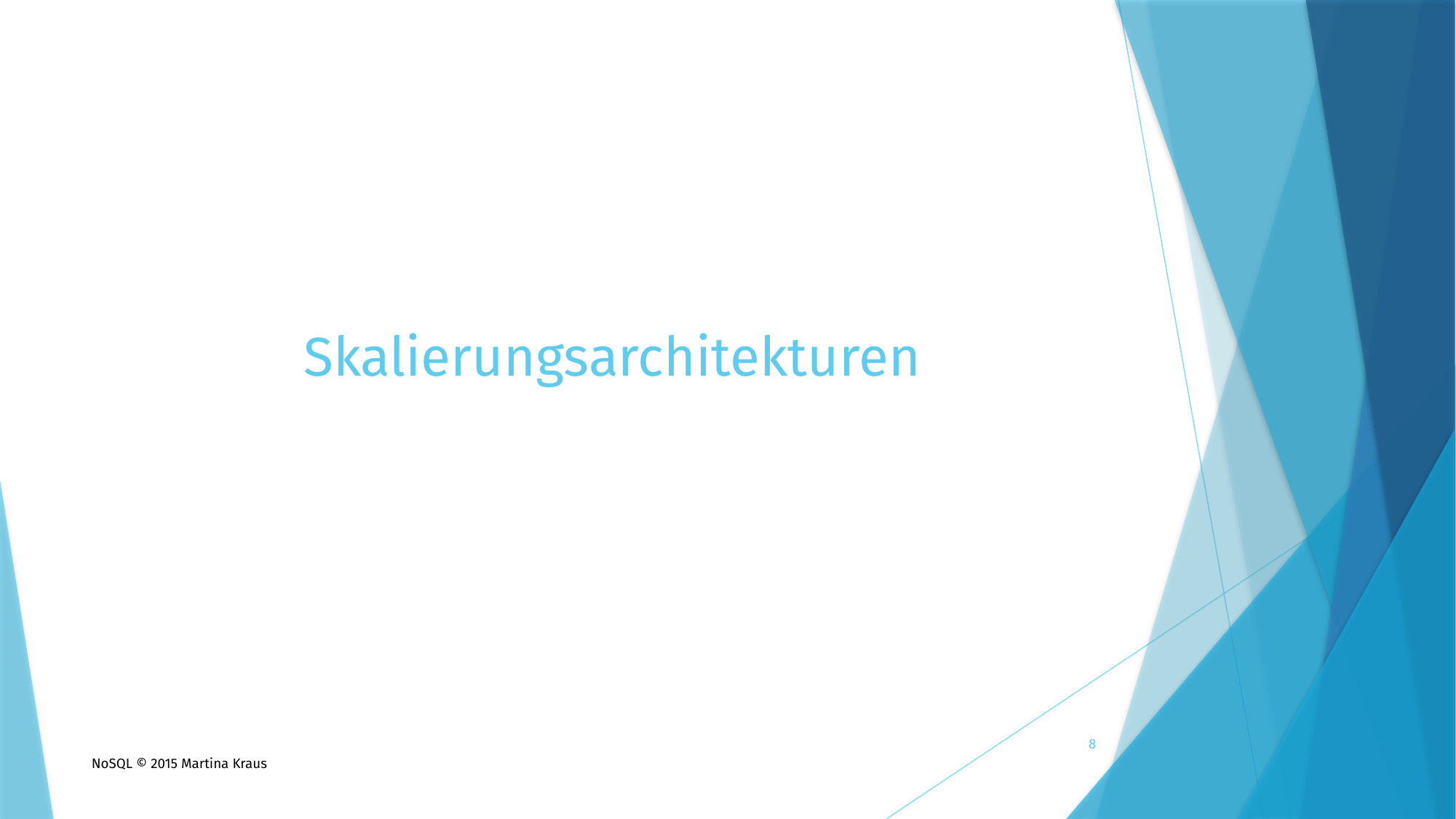

# Skalierungsarchitekturen
8
NoSQL © 2015 Martina Kraus